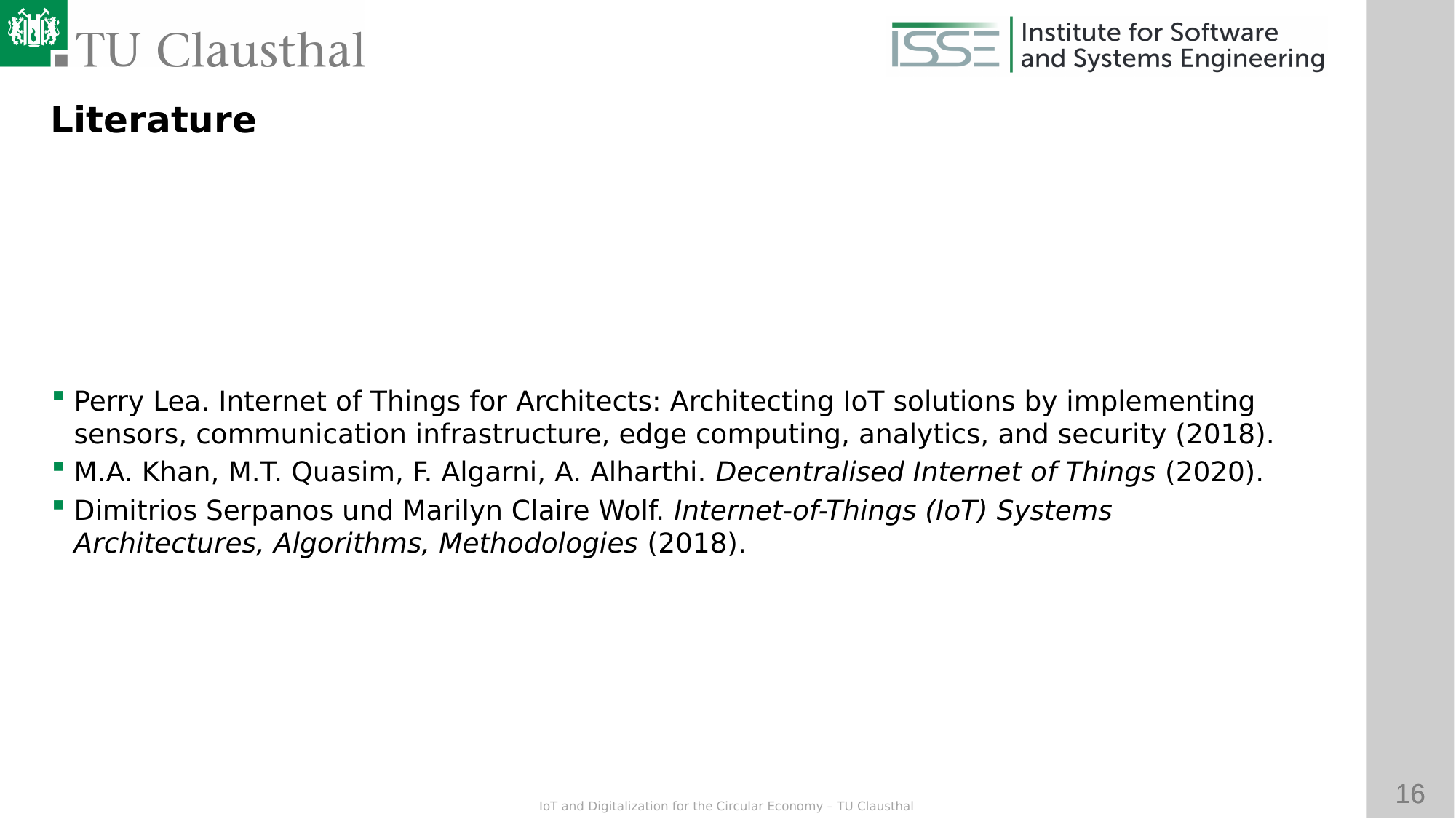

Literature

Perry Lea. Internet of Things for Architects: Architecting IoT solutions by implementing sensors, communication infrastructure, edge computing, analytics, and security (2018).
M.A. Khan, M.T. Quasim, F. Algarni, A. Alharthi. Decentralised Internet of Things (2020).
Dimitrios Serpanos und Marilyn Claire Wolf. Internet-of-Things (IoT) Systems Architectures, Algorithms, Methodologies (2018).